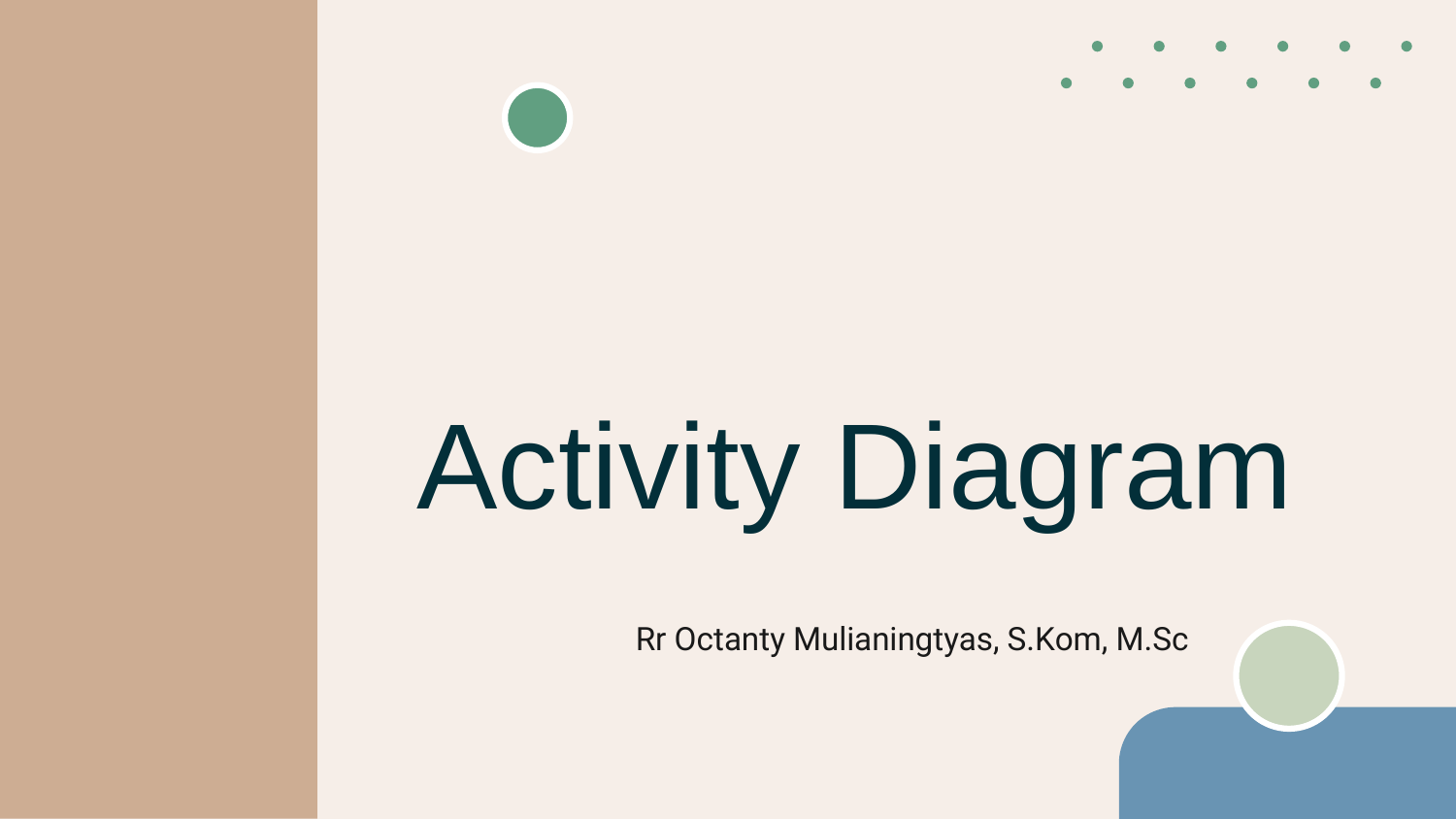

# Activity Diagram
Rr Octanty Mulianingtyas, S.Kom, M.Sc